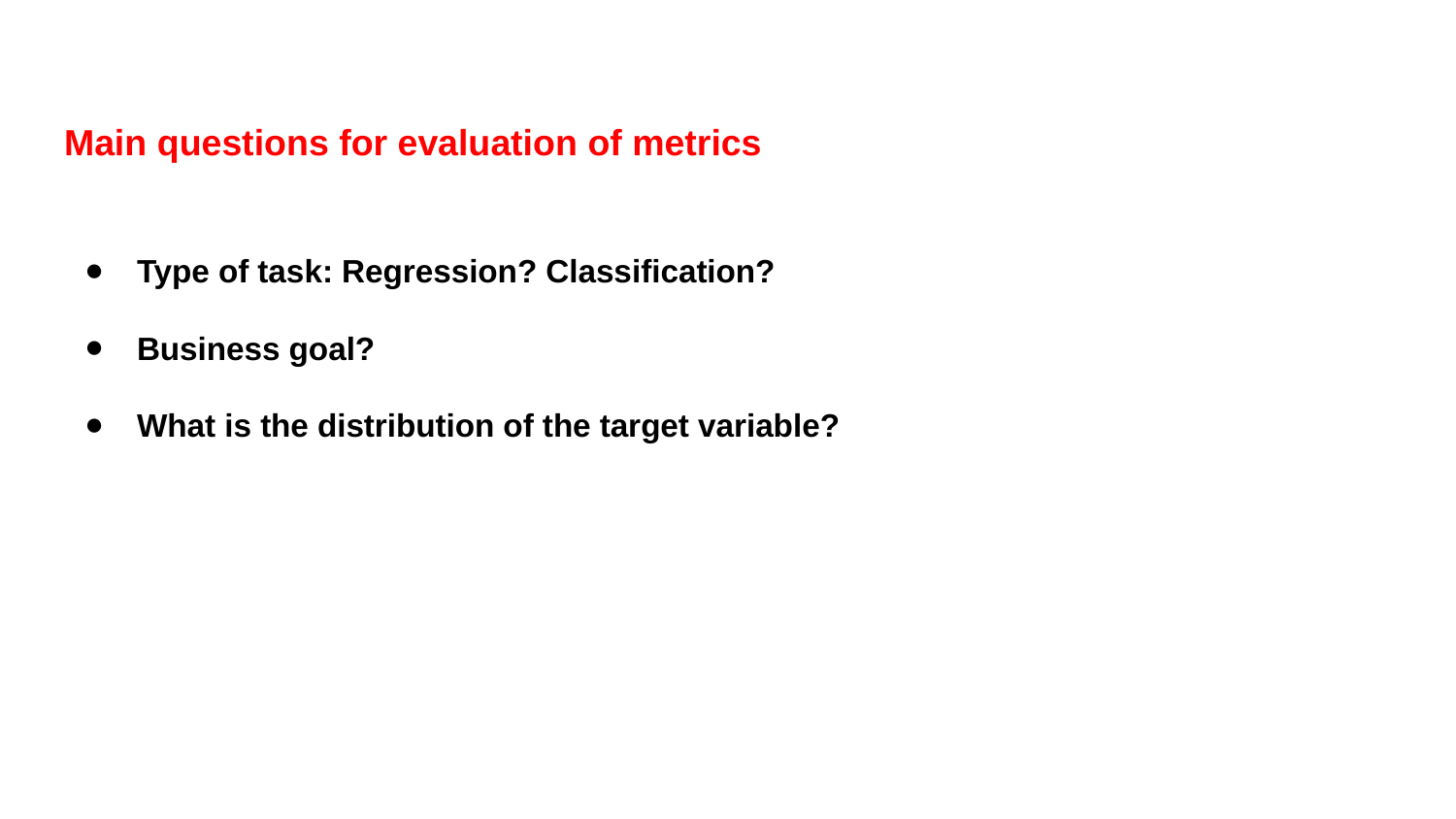

Main questions for evaluation of metrics
Type of task: Regression? Classification?
Business goal?
What is the distribution of the target variable?